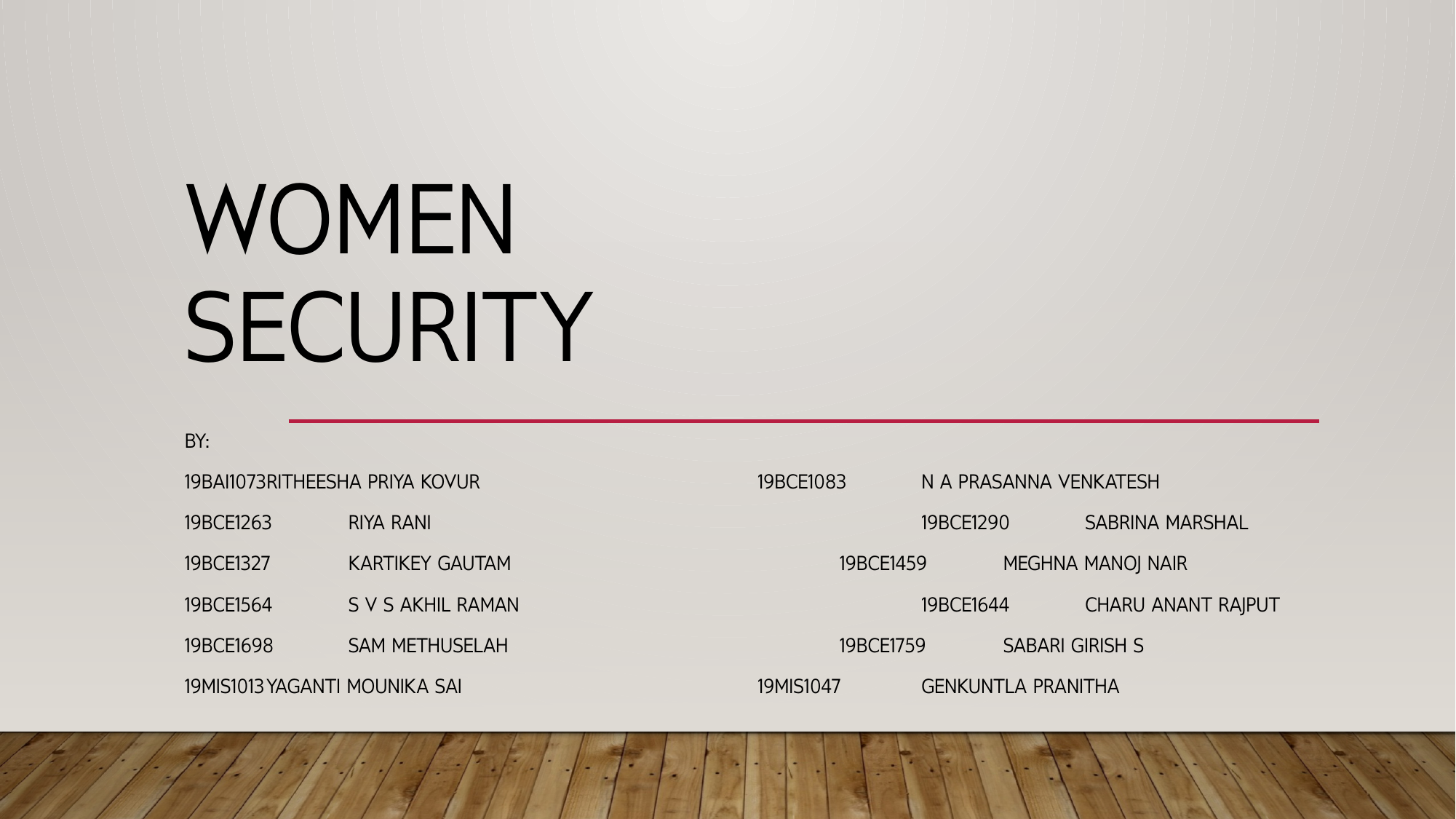

# WOMEN SECURITY
BY:
19BAI1073	RITHEESHA PRIYA KOVUR				19BCE1083	N A PRASANNA VENKATESH
19BCE1263	RIYA RANI						19BCE1290	SABRINA MARSHAL
19BCE1327	KARTIKEY GAUTAM					19BCE1459	MEGHNA MANOJ NAIR
19BCE1564	S V S AKHIL RAMAN					19BCE1644	CHARU ANANT RAJPUT
19BCE1698	SAM METHUSELAH					19BCE1759	SABARI GIRISH S
19MIS1013	YAGANTI MOUNIKA SAI				19MIS1047	GENKUNTLA PRANITHA